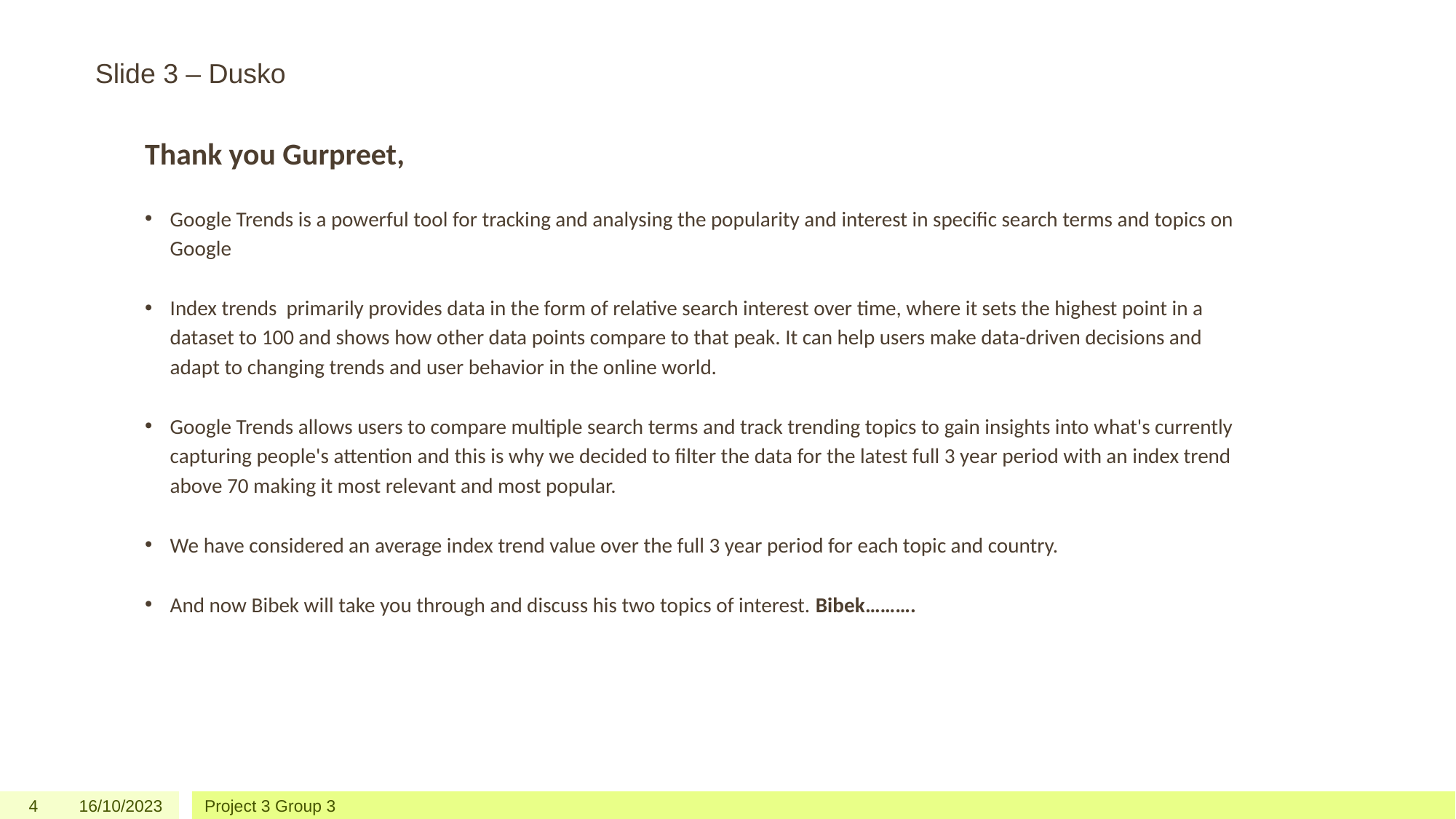

Slide 3 – Dusko
Thank you Gurpreet,
Google Trends is a powerful tool for tracking and analysing the popularity and interest in specific search terms and topics on Google
Index trends  primarily provides data in the form of relative search interest over time, where it sets the highest point in a dataset to 100 and shows how other data points compare to that peak. It can help users make data-driven decisions and adapt to changing trends and user behavior in the online world.
Google Trends allows users to compare multiple search terms and track trending topics to gain insights into what's currently capturing people's attention and this is why we decided to filter the data for the latest full 3 year period with an index trend above 70 making it most relevant and most popular.
We have considered an average index trend value over the full 3 year period for each topic and country.
And now Bibek will take you through and discuss his two topics of interest. Bibek……….
4
16/10/2023
Project 3 Group 3